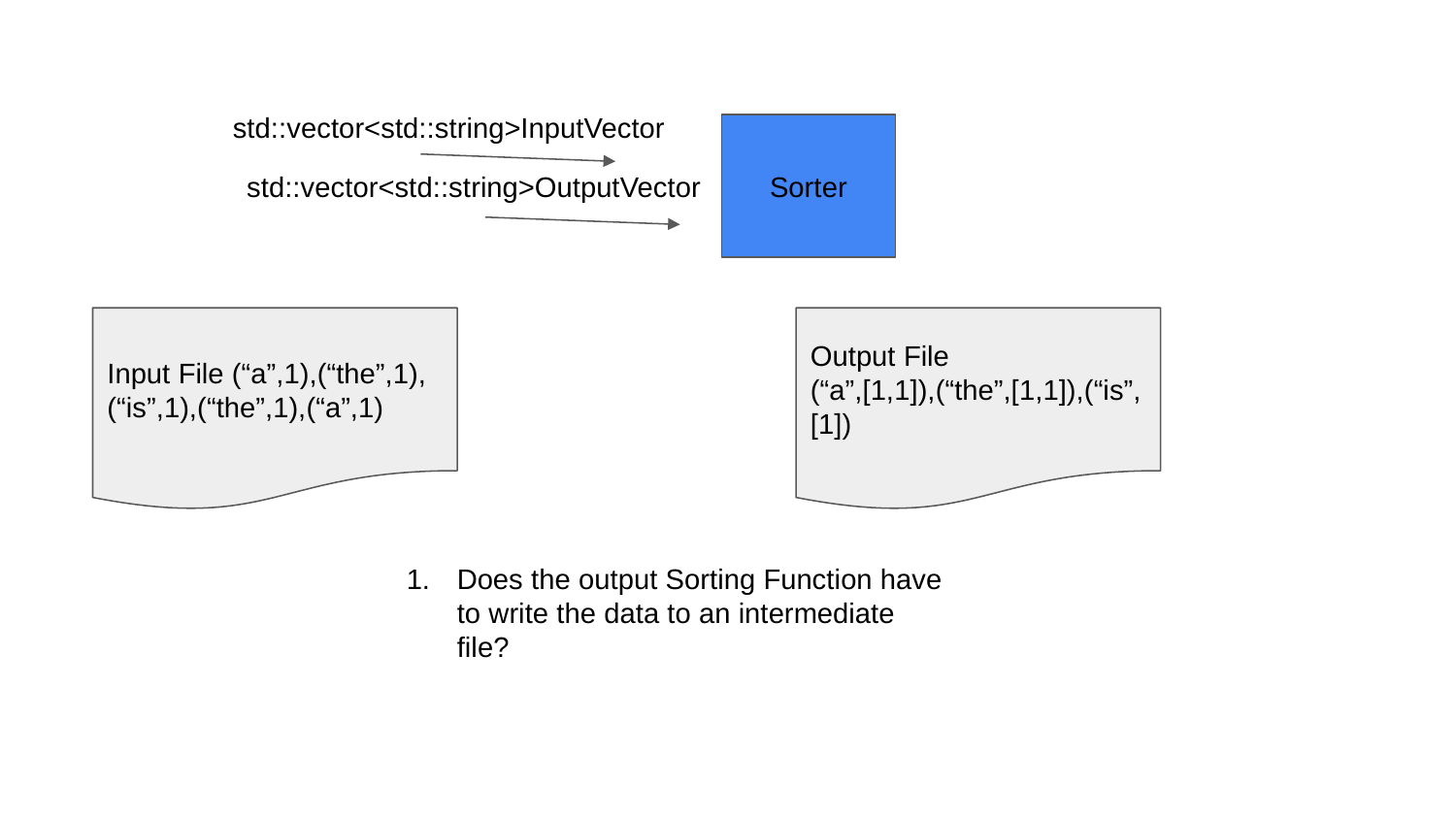

std::vector<std::string>InputVector

Sorter
std::vector<std::string>OutputVector
Input File (“a”,1),(“the”,1),(“is”,1),(“the”,1),(“a”,1)
Output File
(“a”,[1,1]),(“the”,[1,1]),(“is”,[1])
Does the output Sorting Function have to write the data to an intermediate file?